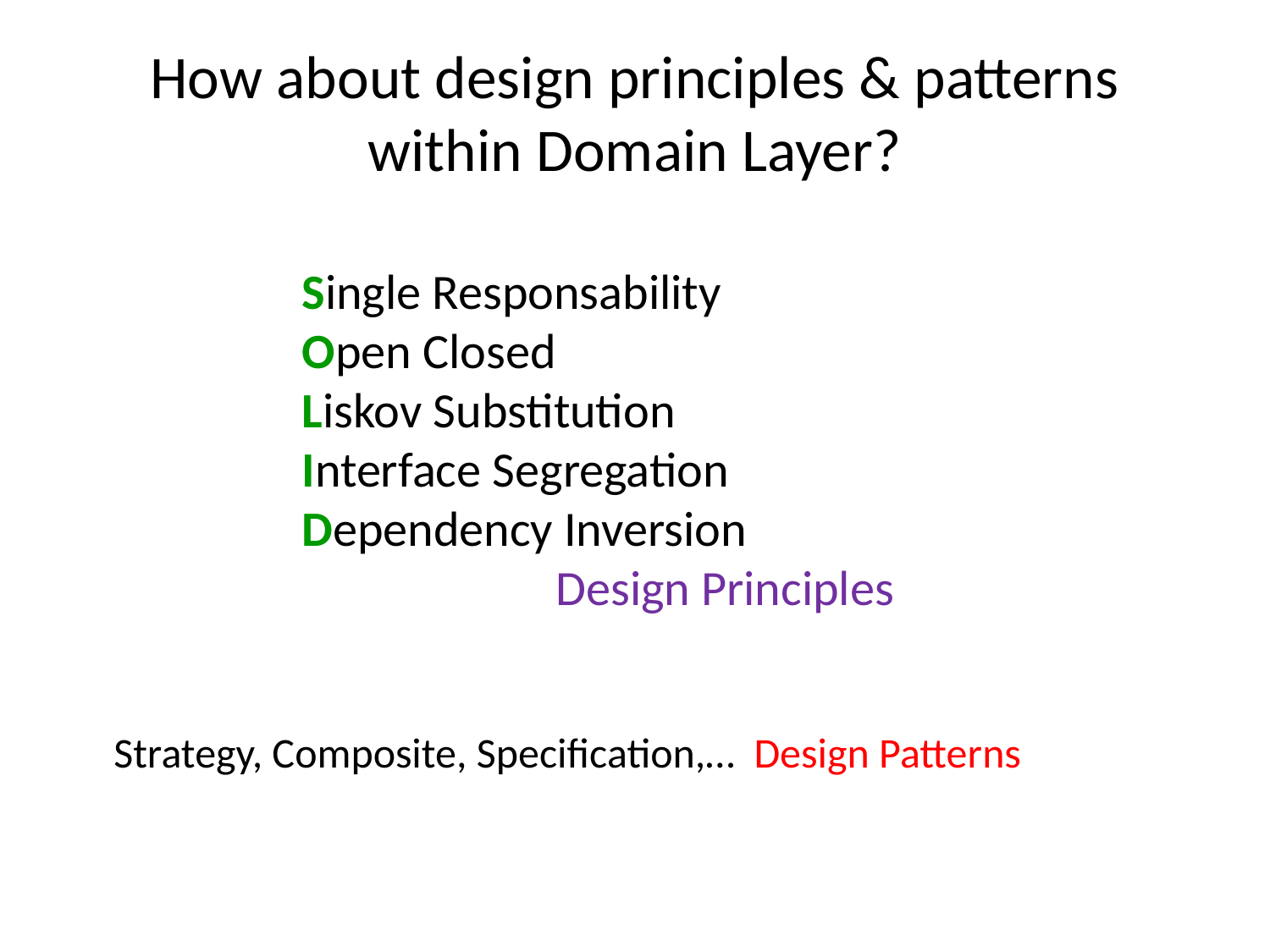

# How about design principles & patterns within Domain Layer?
Single Responsability
Open Closed
Liskov Substitution
Interface Segregation
Dependency Inversion
		Design Principles
Strategy, Composite, Specification,…  Design Patterns